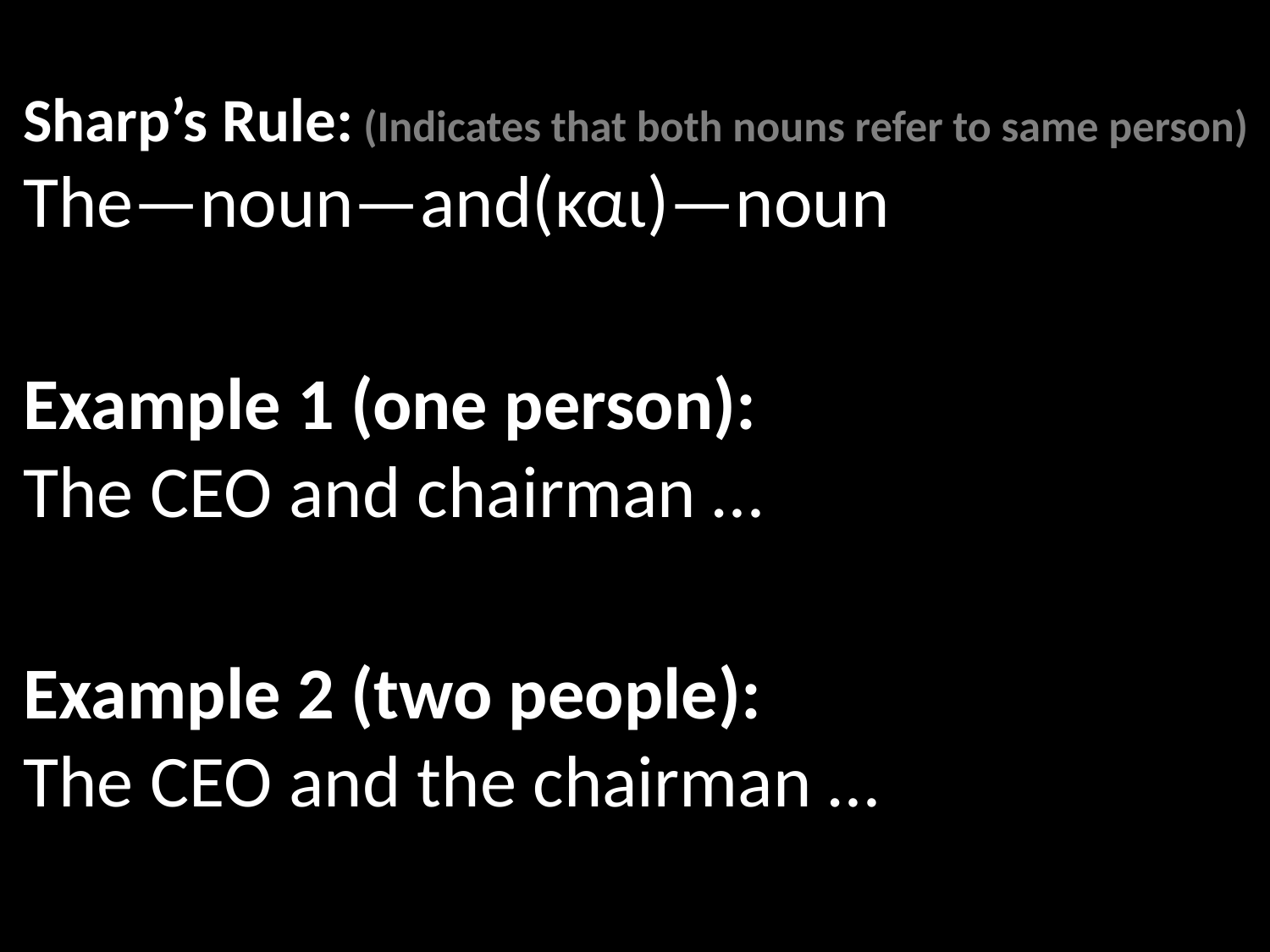

Sharp’s Rule: (Indicates that both nouns refer to same person)
The—noun—and(και)—noun

Example 1 (one person):
The CEO and chairman …

Example 2 (two people):
The CEO and the chairman …